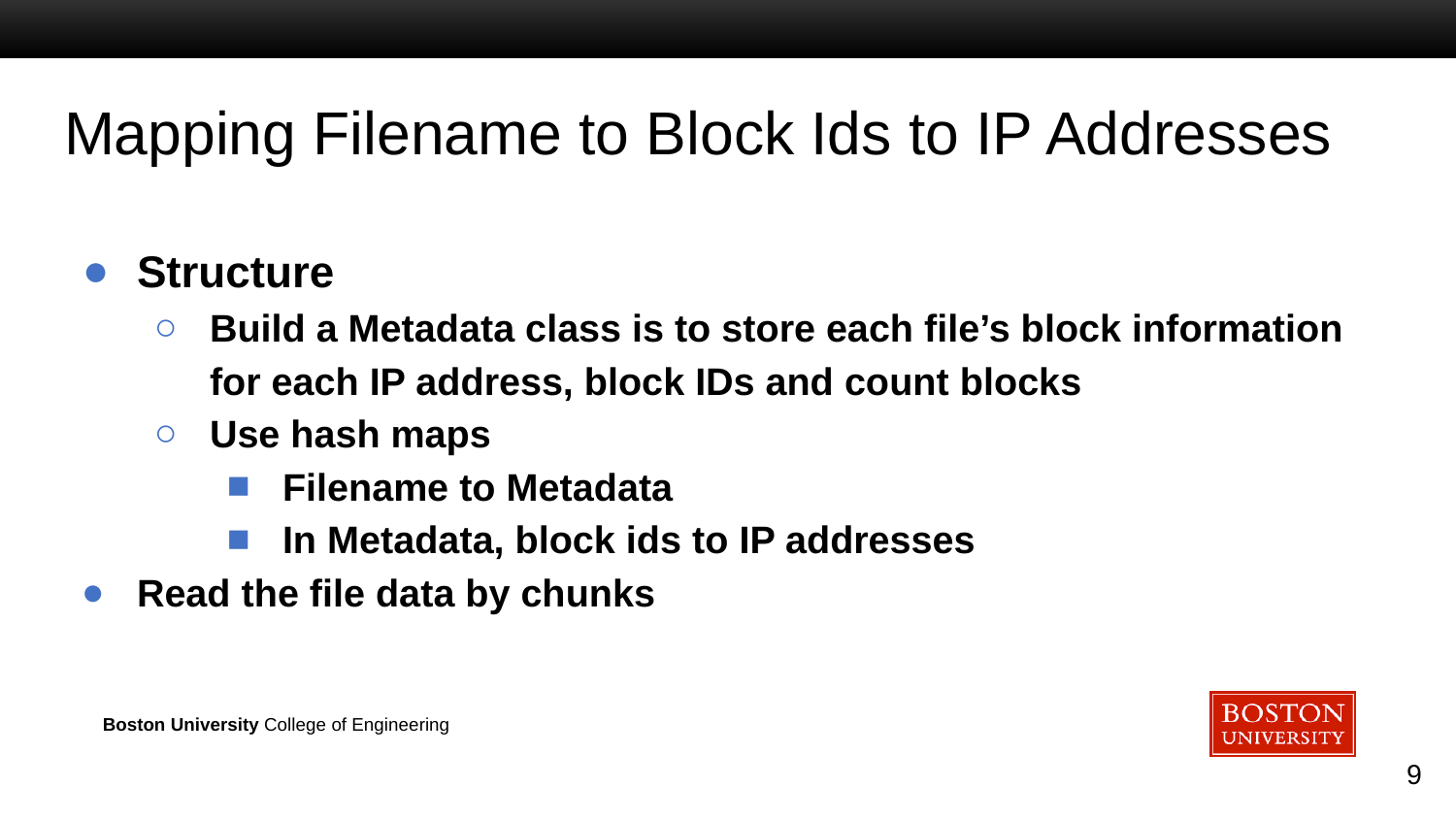

# Mapping Filename to Block Ids to IP Addresses

Structure
Build a Metadata class is to store each file’s block information for each IP address, block IDs and count blocks
Use hash maps
Filename to Metadata
In Metadata, block ids to IP addresses
Read the file data by chunks

9